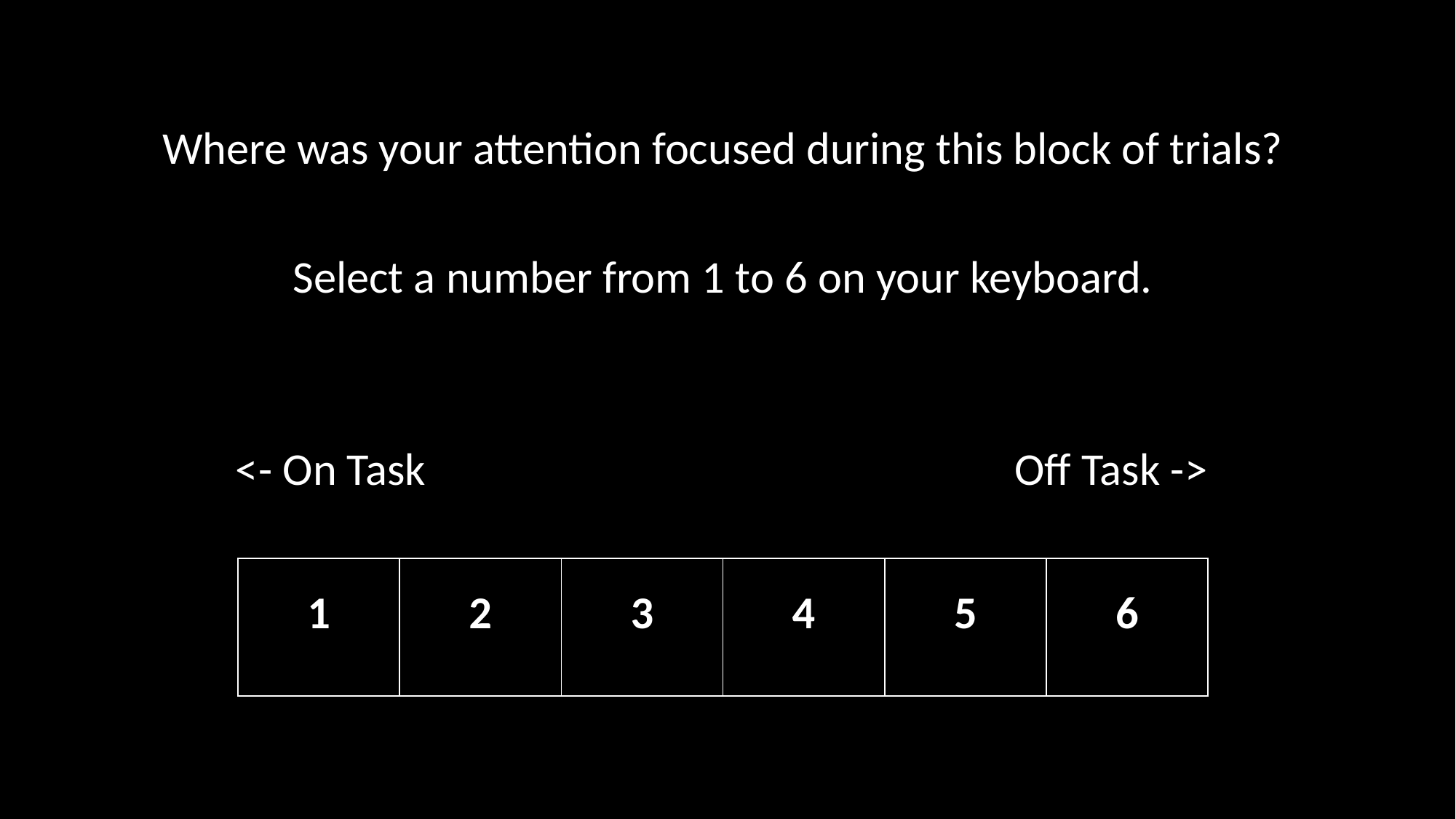

Where was your attention focused during this block of trials?

Select a number from 1 to 6 on your keyboard.

<- On Task                                                         Off Task ->
| 1 | 2 | 3 | 4 | 5 | 6 |
| --- | --- | --- | --- | --- | --- |